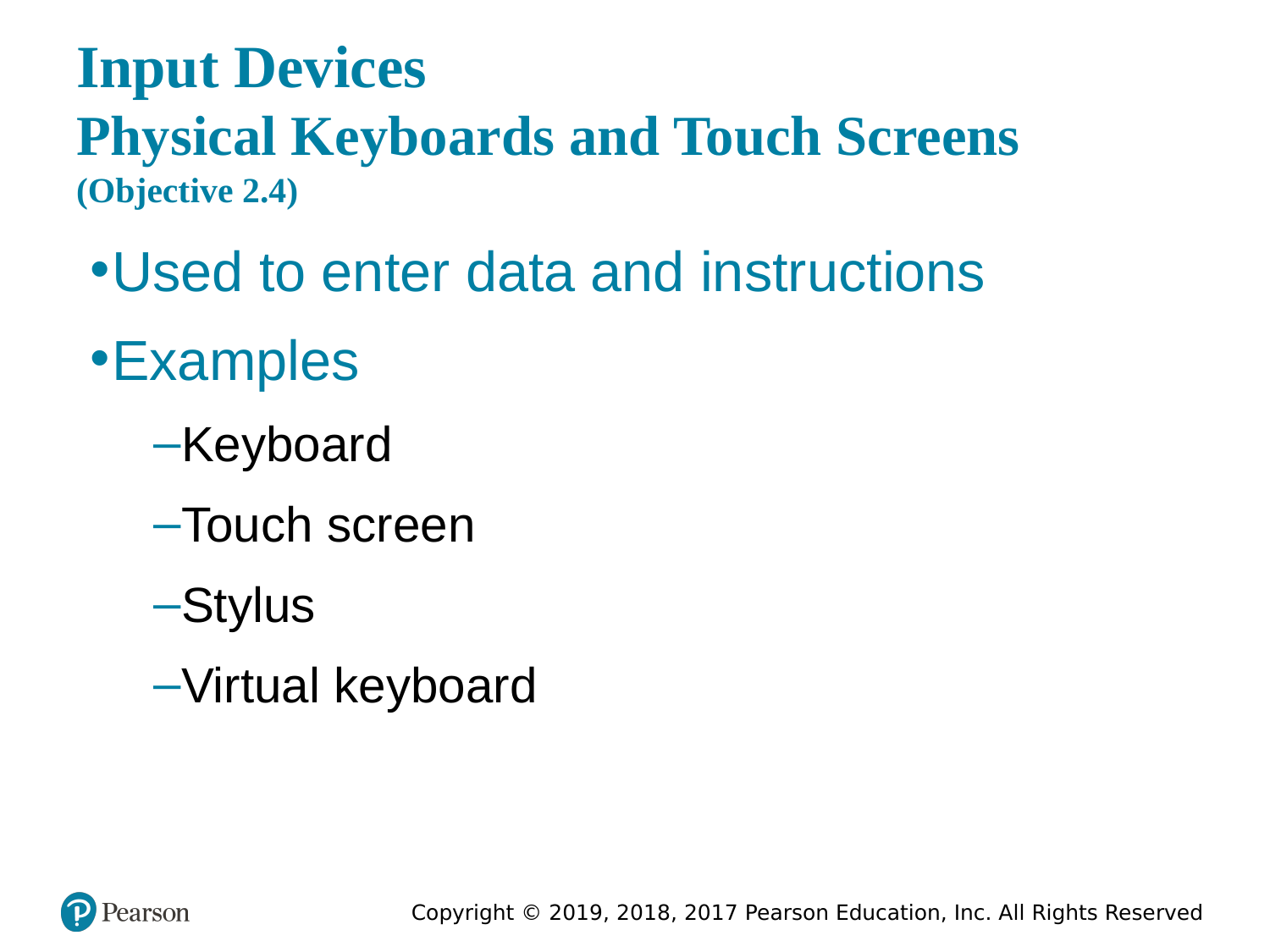

# Input Devices Physical Keyboards and Touch Screens (Objective 2.4)
Used to enter data and instructions
Examples
Keyboard
Touch screen
Stylus
Virtual keyboard